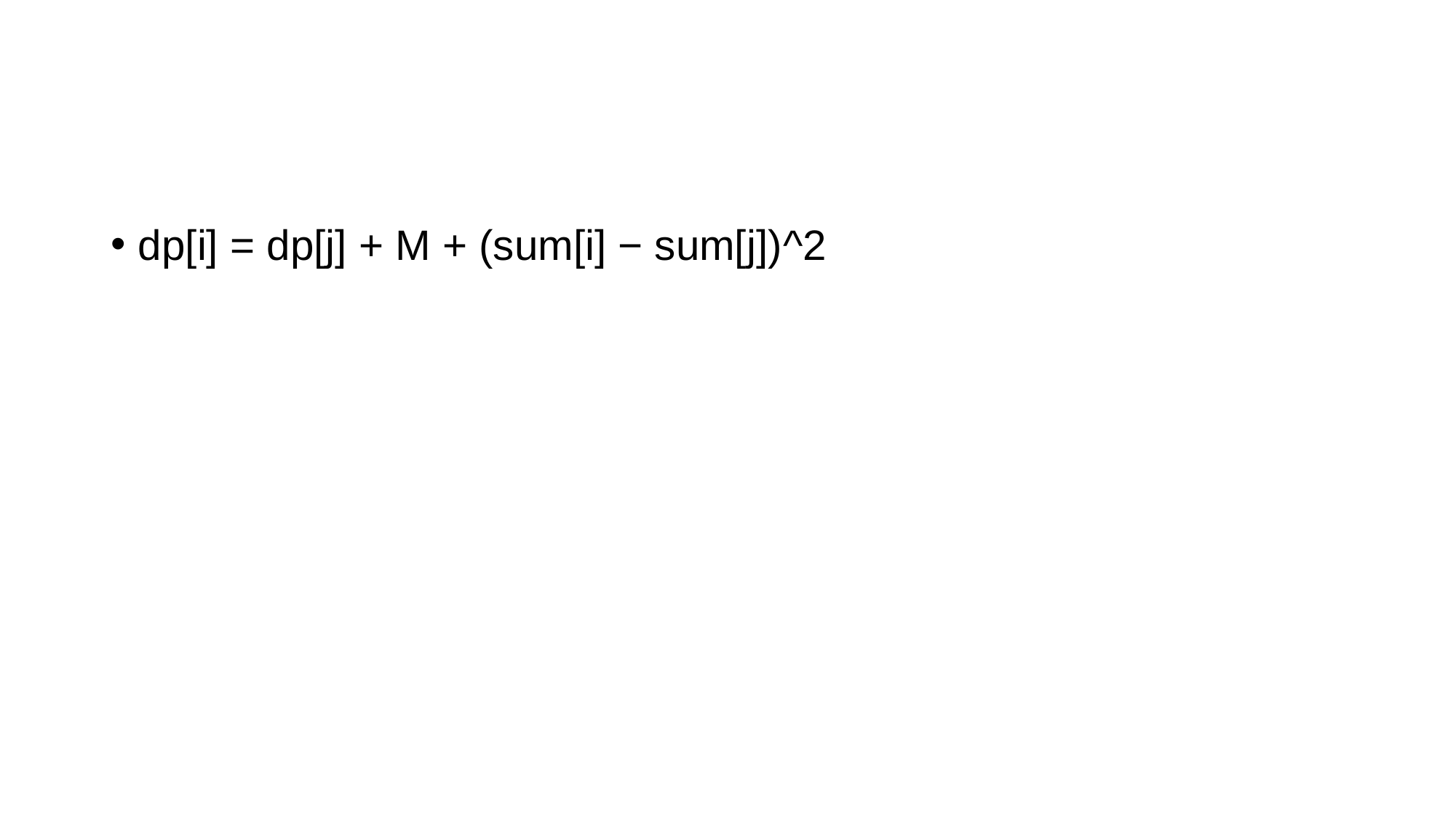

#
dp[i] = dp[j] + M + (sum[i] − sum[j])^2